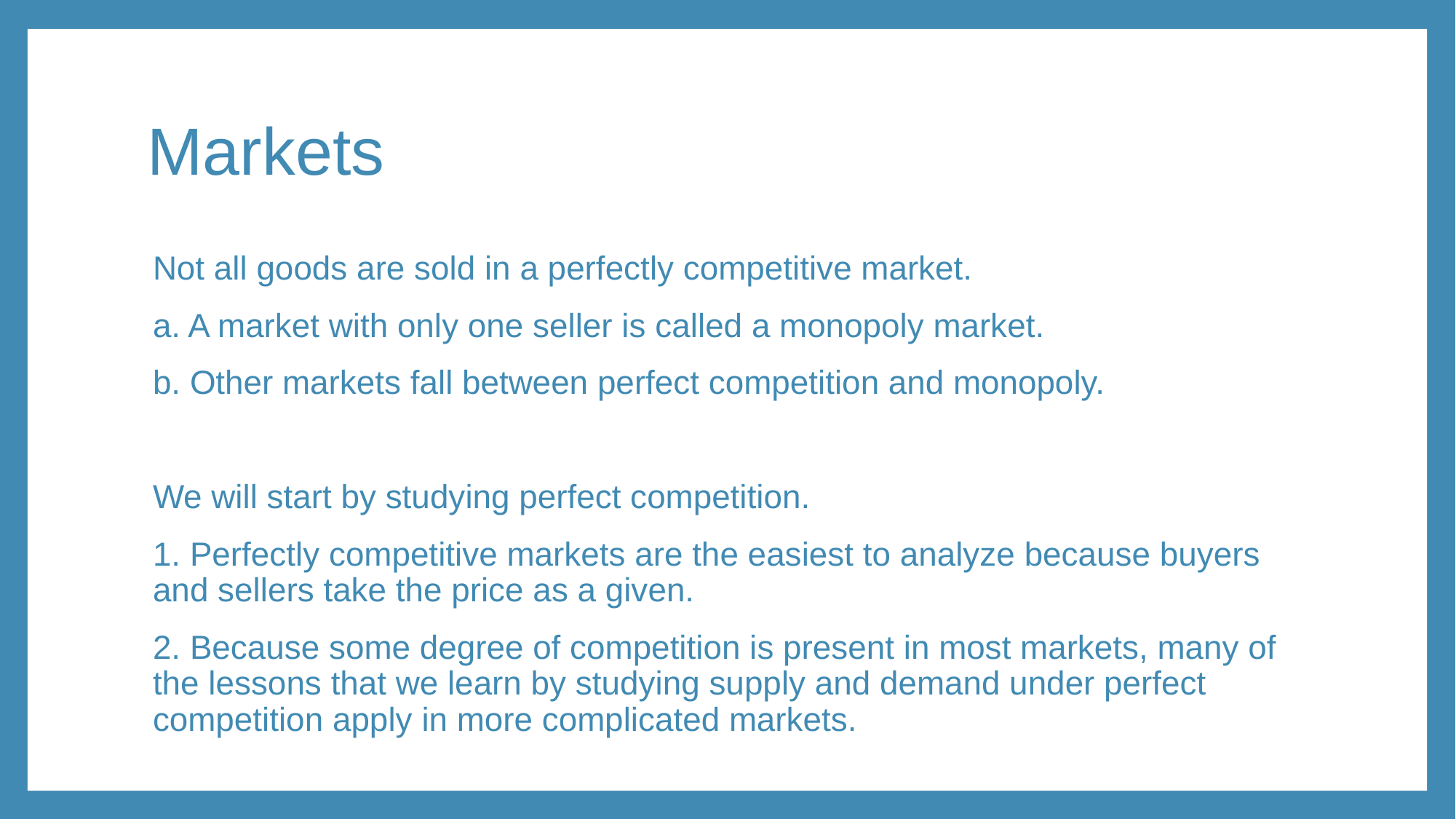

# Markets
Not all goods are sold in a perfectly competitive market.
a. A market with only one seller is called a monopoly market.
b. Other markets fall between perfect competition and monopoly.

We will start by studying perfect competition.
1. Perfectly competitive markets are the easiest to analyze because buyers and sellers take the price as a given.
2. Because some degree of competition is present in most markets, many of the lessons that we learn by studying supply and demand under perfect competition apply in more complicated markets.